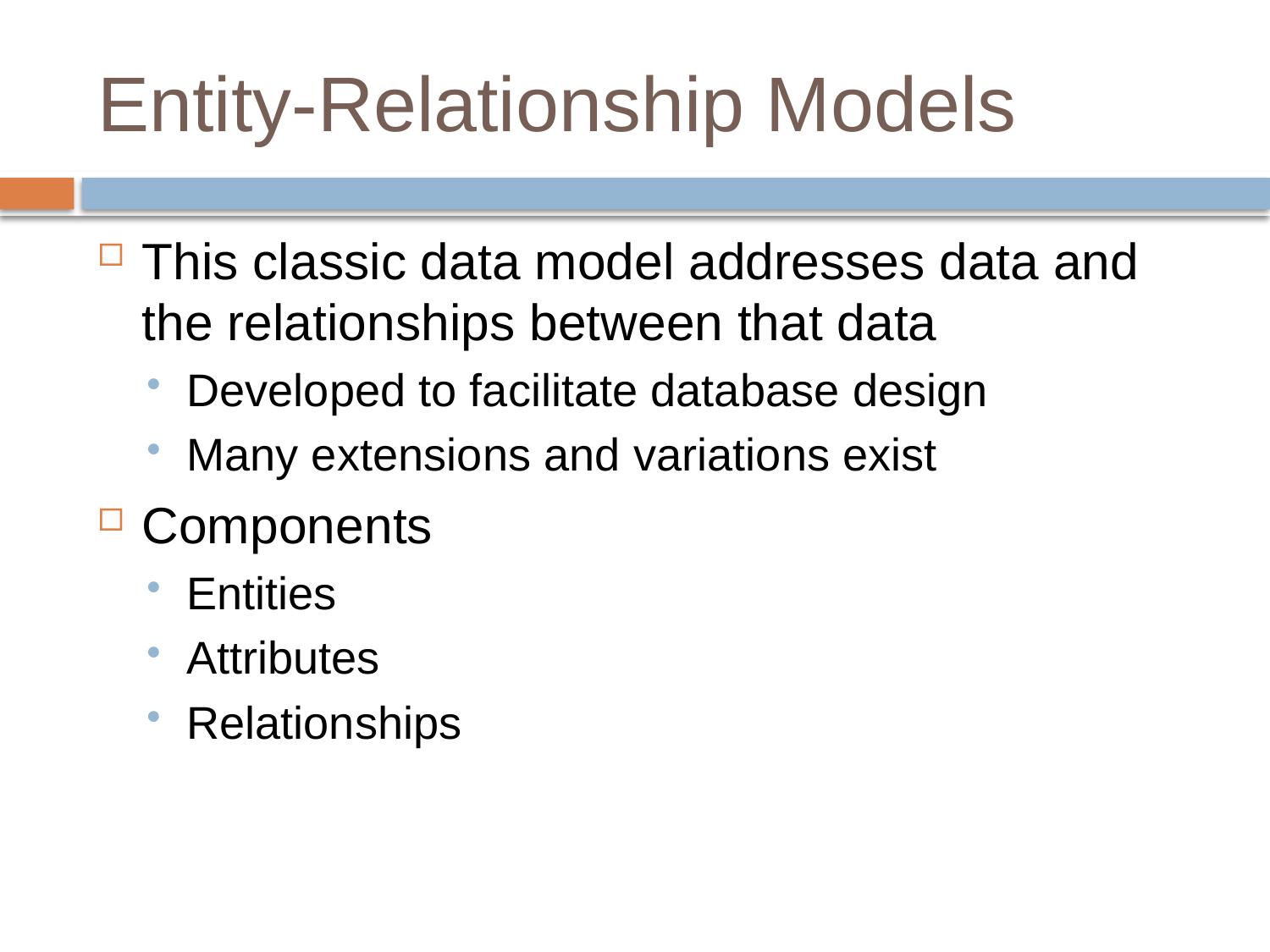

# Entity-Relationship Models
This classic data model addresses data and the relationships between that data
Developed to facilitate database design
Many extensions and variations exist
Components
Entities
Attributes
Relationships